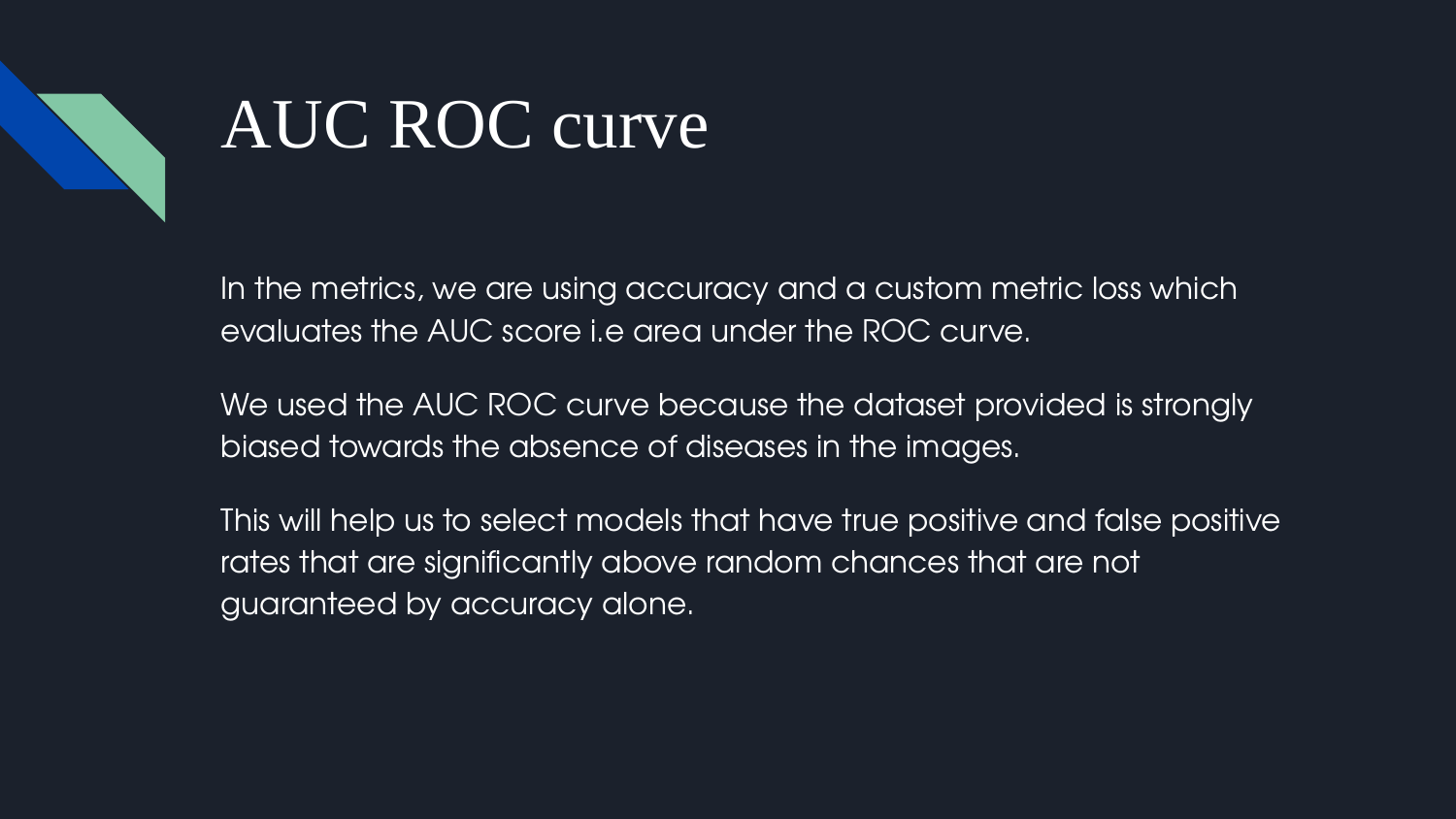

# AUC ROC curve
In the metrics, we are using accuracy and a custom metric loss which evaluates the AUC score i.e area under the ROC curve.
We used the AUC ROC curve because the dataset provided is strongly biased towards the absence of diseases in the images.
This will help us to select models that have true positive and false positive rates that are significantly above random chances that are not guaranteed by accuracy alone.